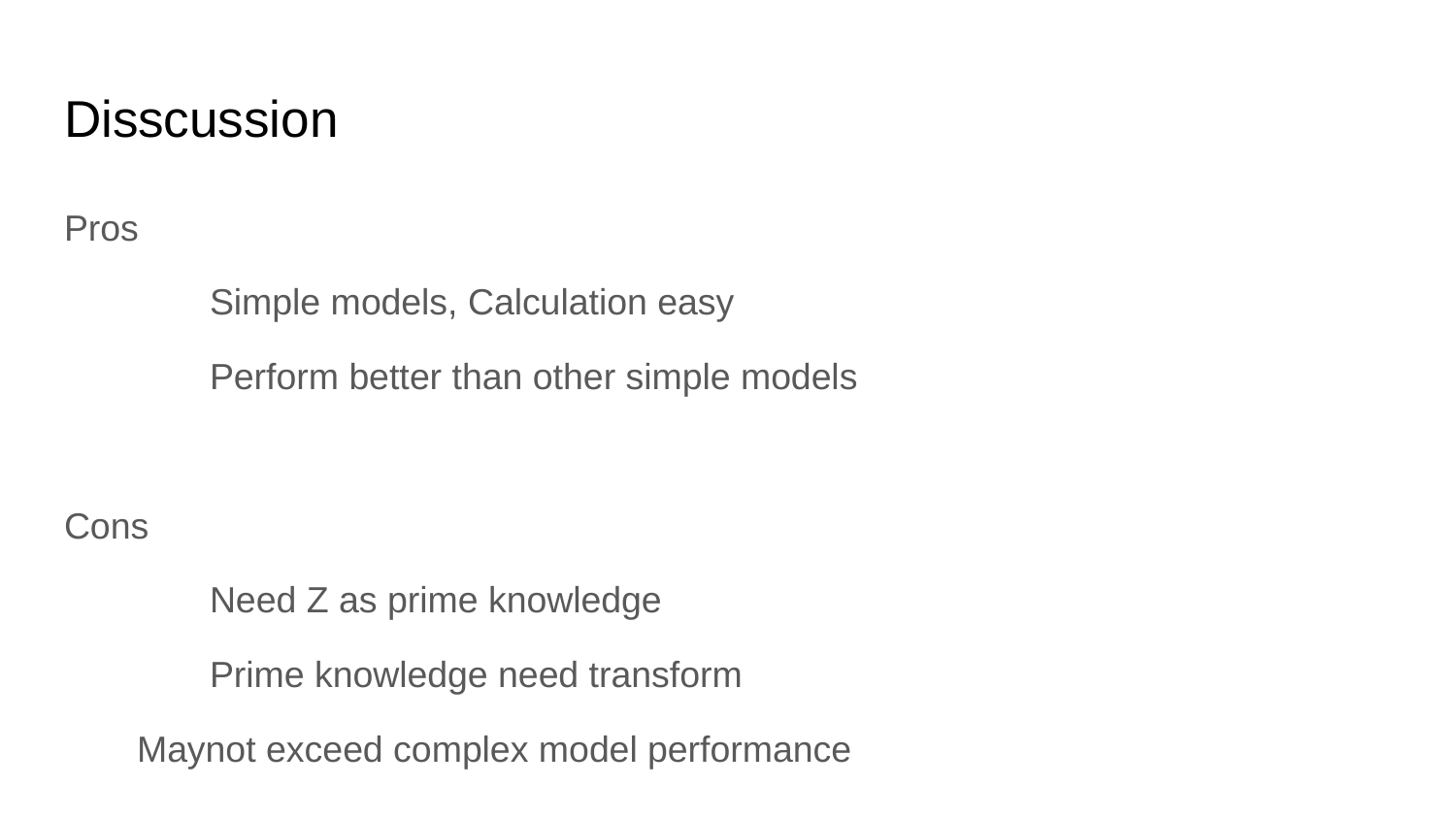

# Disscussion
Pros
	Simple models, Calculation easy
	Perform better than other simple models

Cons
	Need Z as prime knowledge
	Prime knowledge need transform
Maynot exceed complex model performance